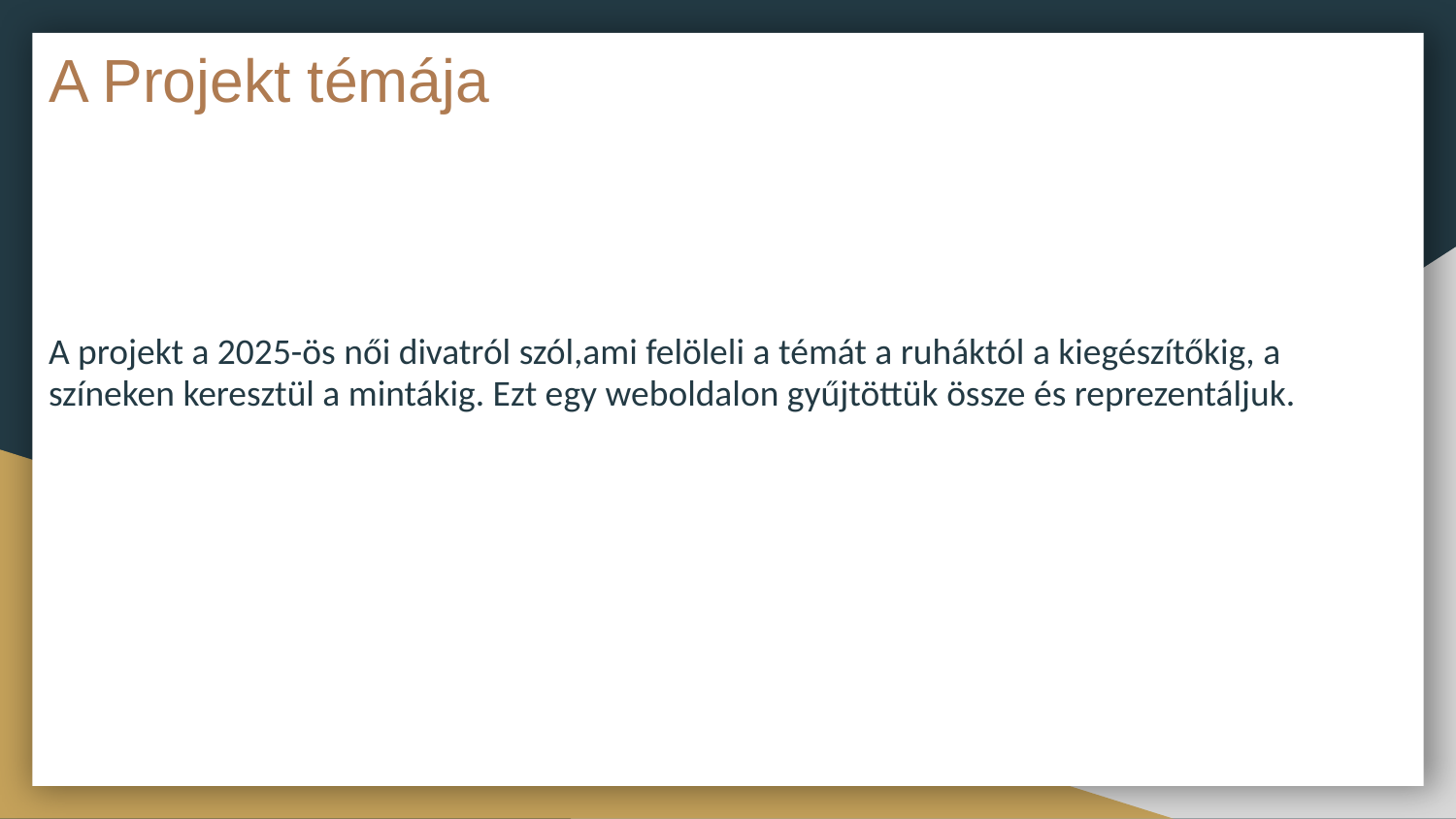

# A Projekt témája
A projekt a 2025-ös női divatról szól,ami felöleli a témát a ruháktól a kiegészítőkig, a színeken keresztül a mintákig. Ezt egy weboldalon gyűjtöttük össze és reprezentáljuk.